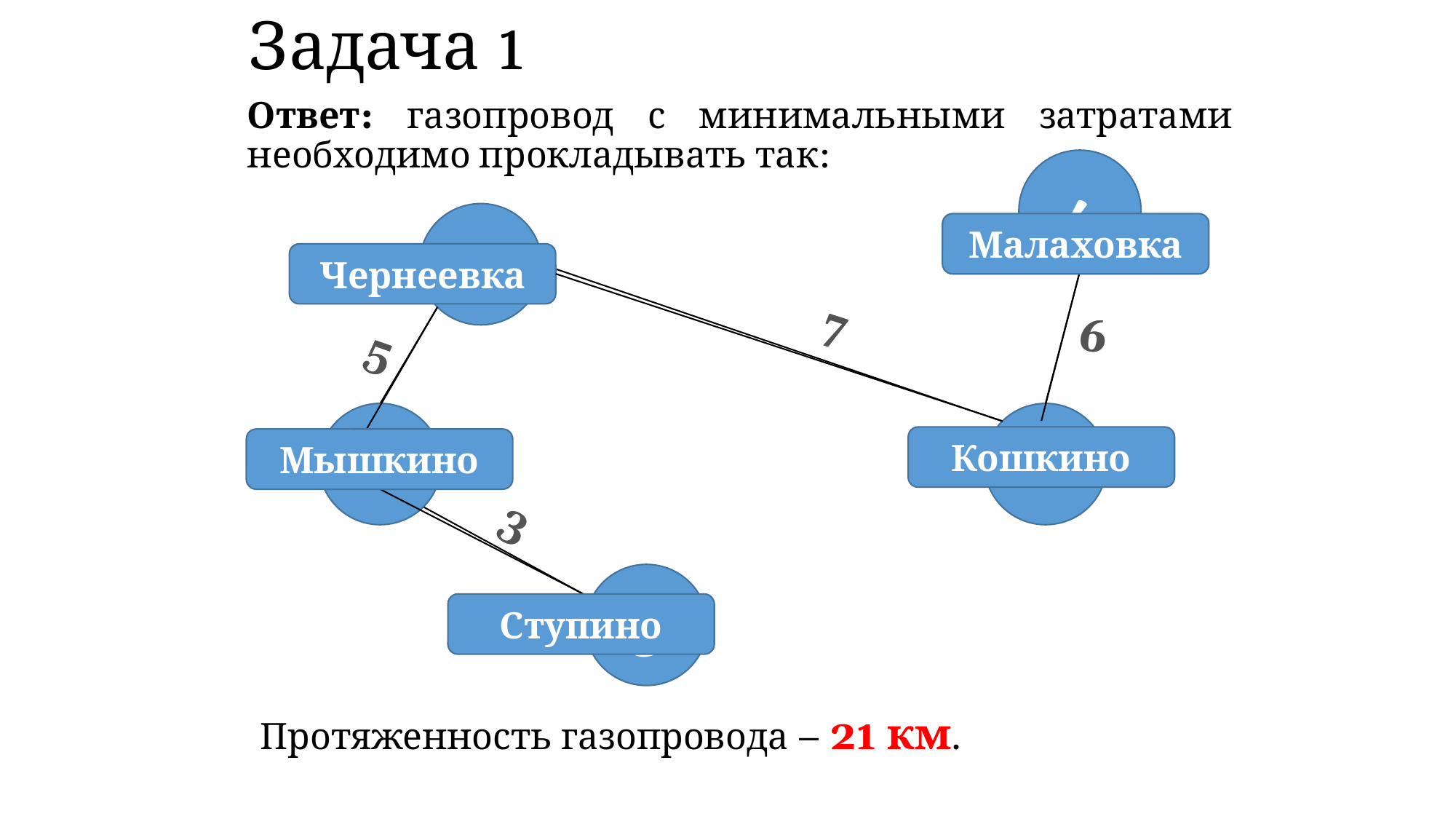

# Задача 1
Ответ: газопровод с минимальными затратами необходимо прокладывать так:
4
5
6
5
1
2
3
3
7
Малаховка
Чернеевка
6
5
Кошкино
Мышкино
3
Ступино
7
Протяженность газопровода – 21 км.